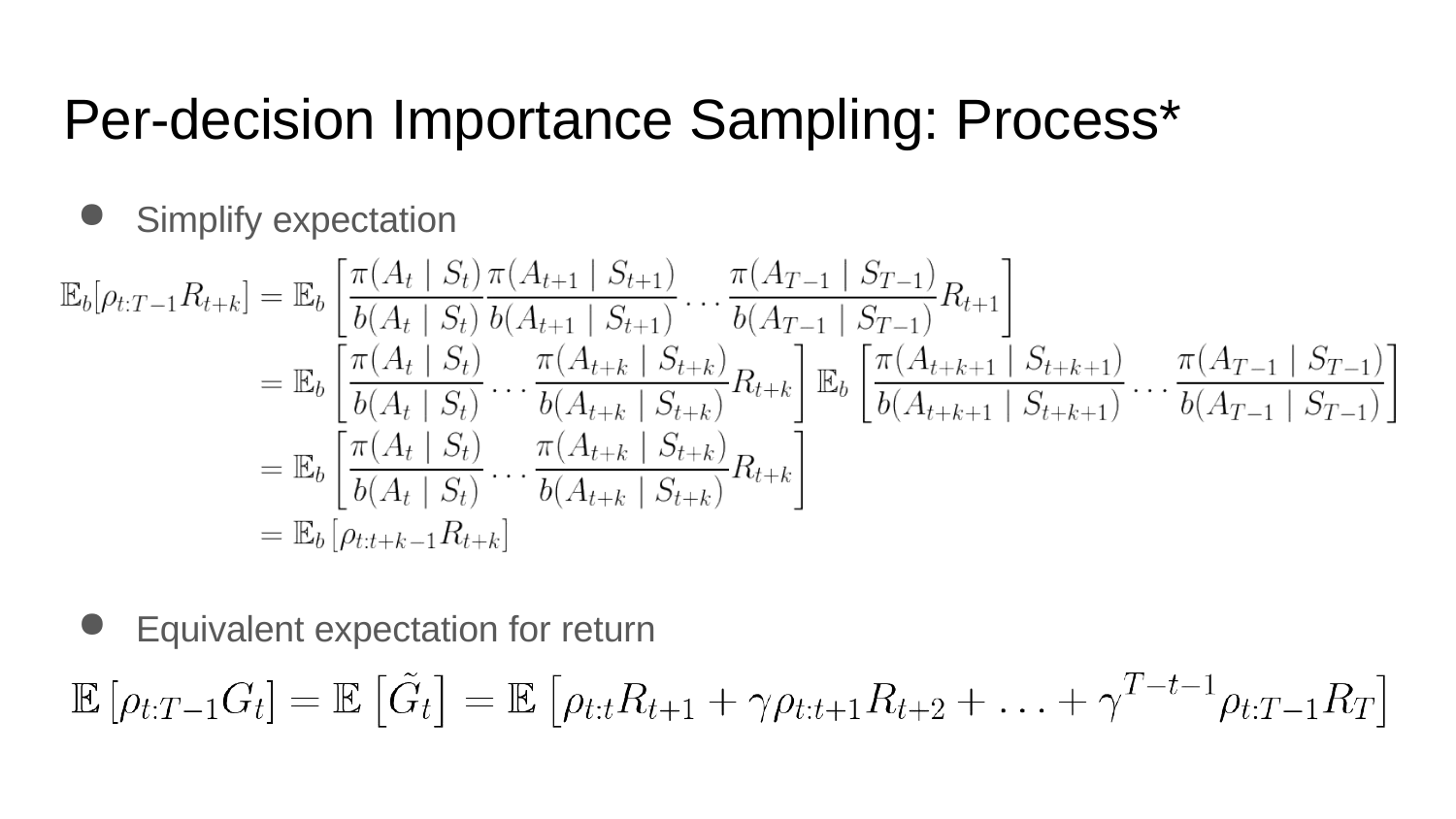

# Per-decision Importance Sampling: Process*
Simplify expectation

Equivalent expectation for return